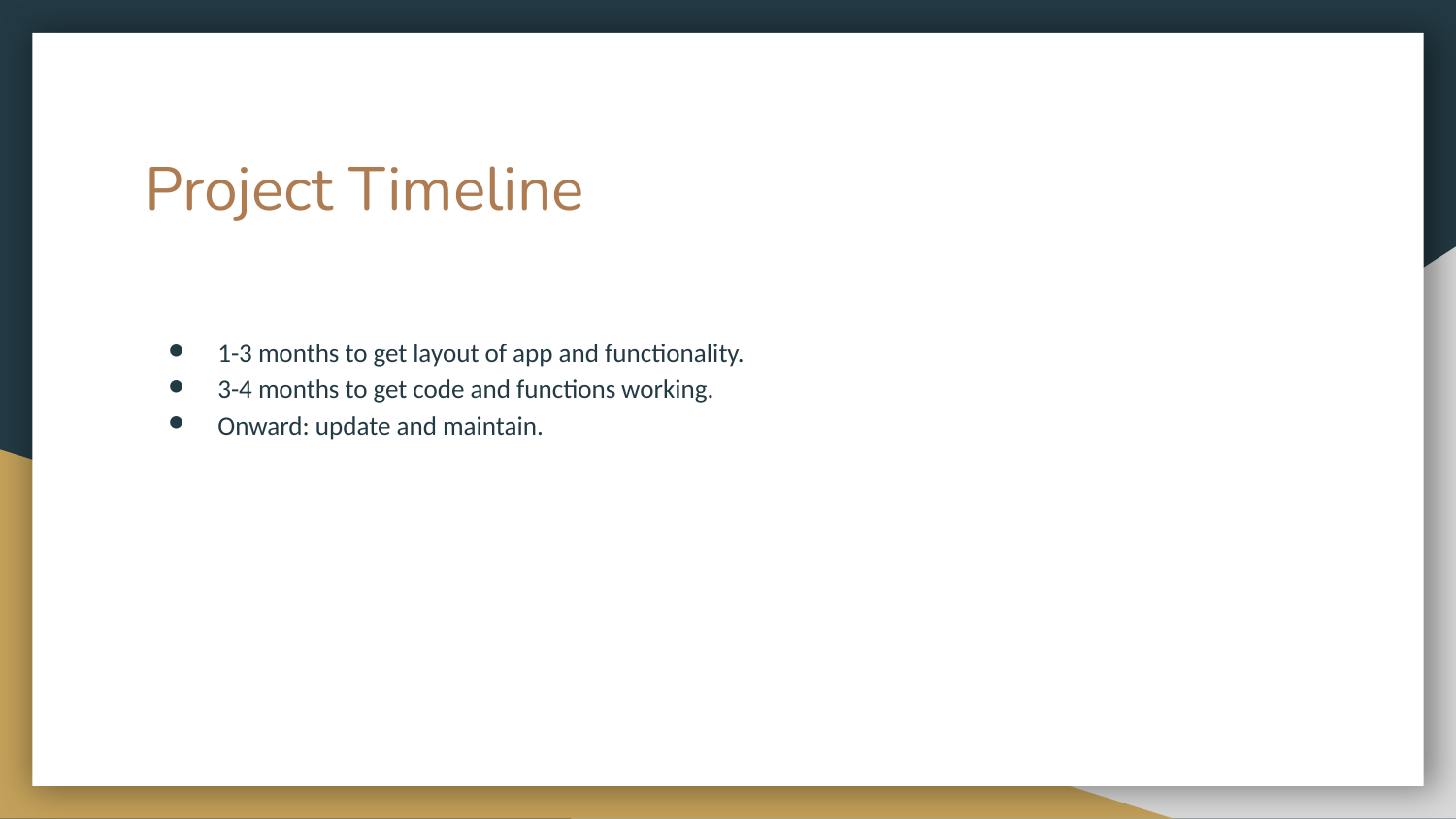

# Project Timeline
1-3 months to get layout of app and functionality.
3-4 months to get code and functions working.
Onward: update and maintain.